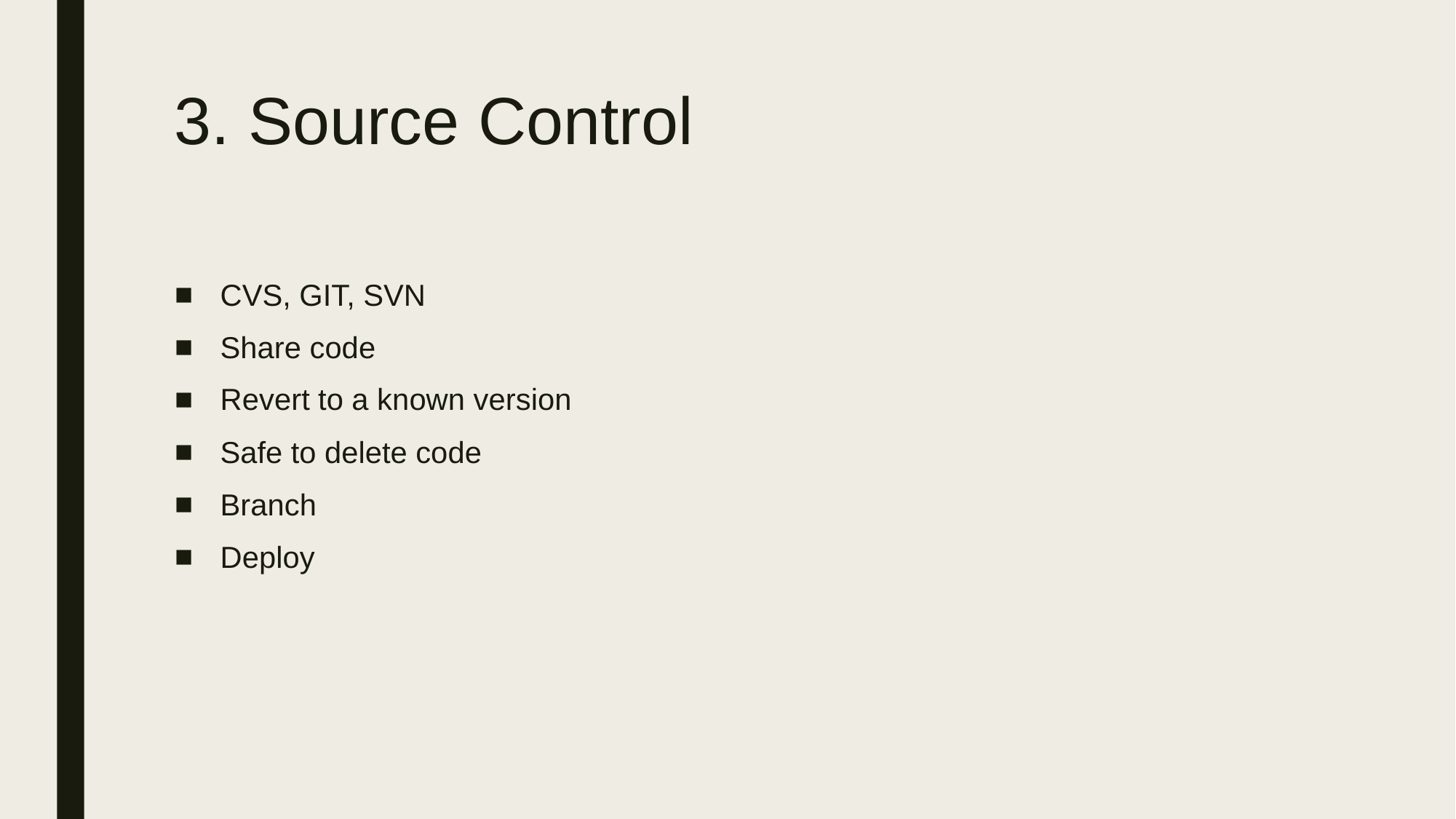

3. Source Control
CVS, GIT, SVN
Share code
Revert to a known version
Safe to delete code
Branch
Deploy